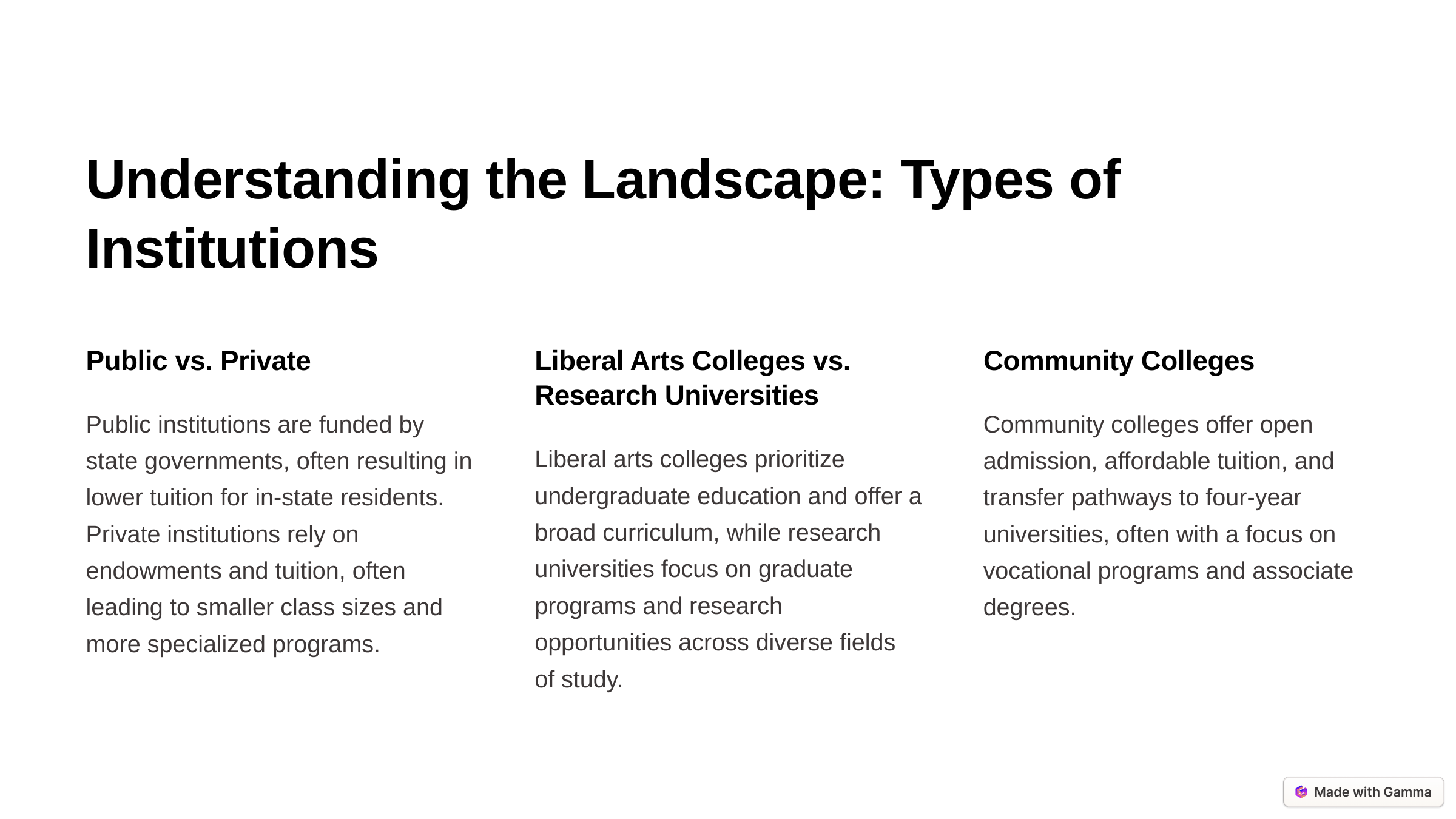

Understanding the Landscape: Types of Institutions
Public vs. Private
Liberal Arts Colleges vs. Research Universities
Community Colleges
Public institutions are funded by state governments, often resulting in lower tuition for in-state residents. Private institutions rely on endowments and tuition, often leading to smaller class sizes and more specialized programs.
Community colleges offer open admission, affordable tuition, and transfer pathways to four-year universities, often with a focus on vocational programs and associate degrees.
Liberal arts colleges prioritize undergraduate education and offer a broad curriculum, while research universities focus on graduate programs and research opportunities across diverse fields of study.